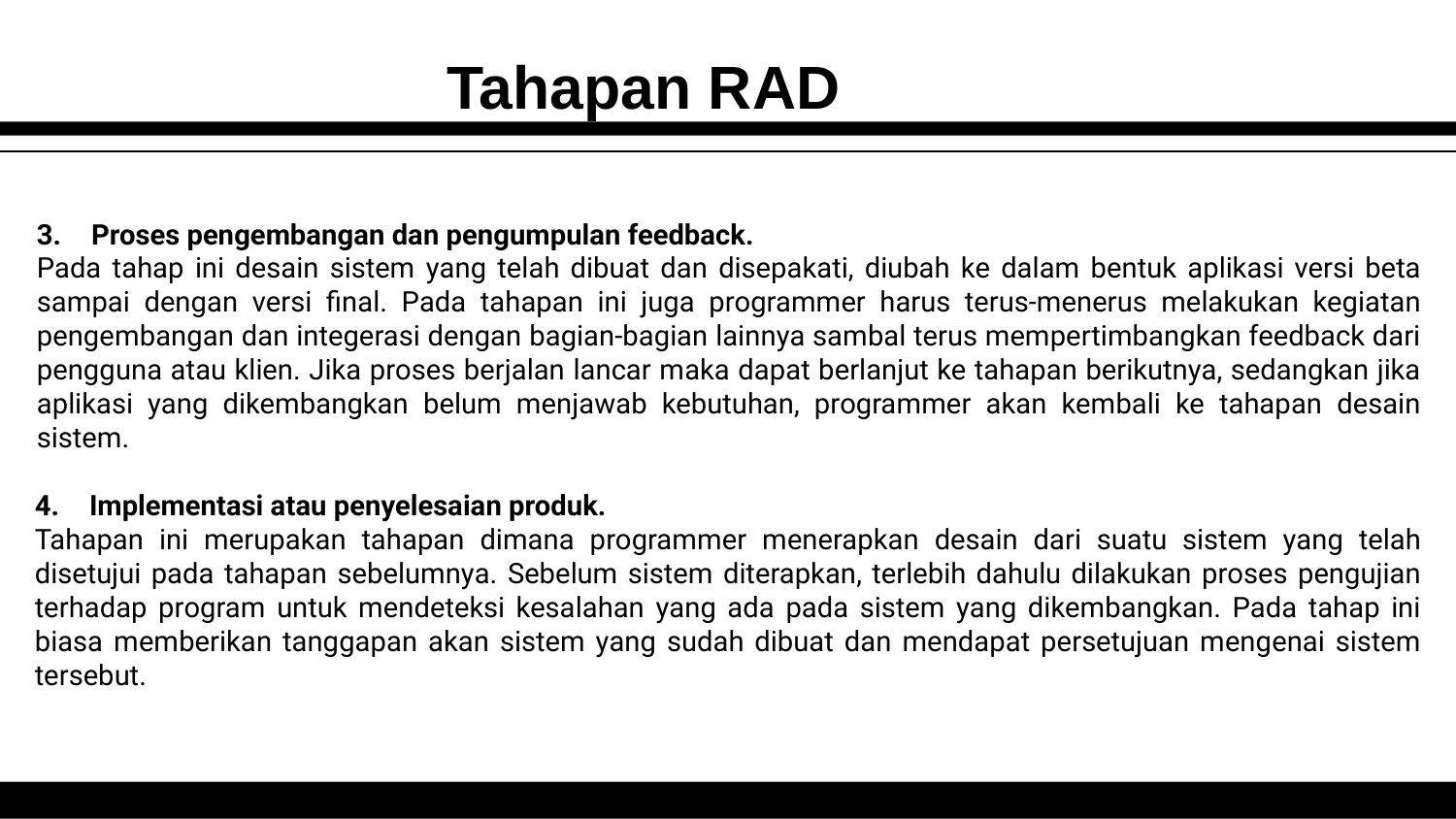

# Tahapan RAD

Proses pengembangan dan pengumpulan feedback.
Pada tahap ini desain sistem yang telah dibuat dan disepakati, diubah ke dalam bentuk aplikasi versi beta sampai dengan versi final. Pada tahapan ini juga programmer harus terus-menerus melakukan kegiatan pengembangan dan integerasi dengan bagian-bagian lainnya sambal terus mempertimbangkan feedback dari pengguna atau klien. Jika proses berjalan lancar maka dapat berlanjut ke tahapan berikutnya, sedangkan jika aplikasi yang dikembangkan belum menjawab kebutuhan, programmer akan kembali ke tahapan desain sistem.

Implementasi atau penyelesaian produk.
Tahapan ini merupakan tahapan dimana programmer menerapkan desain dari suatu sistem yang telah disetujui pada tahapan sebelumnya. Sebelum sistem diterapkan, terlebih dahulu dilakukan proses pengujian terhadap program untuk mendeteksi kesalahan yang ada pada sistem yang dikembangkan. Pada tahap ini biasa memberikan tanggapan akan sistem yang sudah dibuat dan mendapat persetujuan mengenai sistem tersebut.